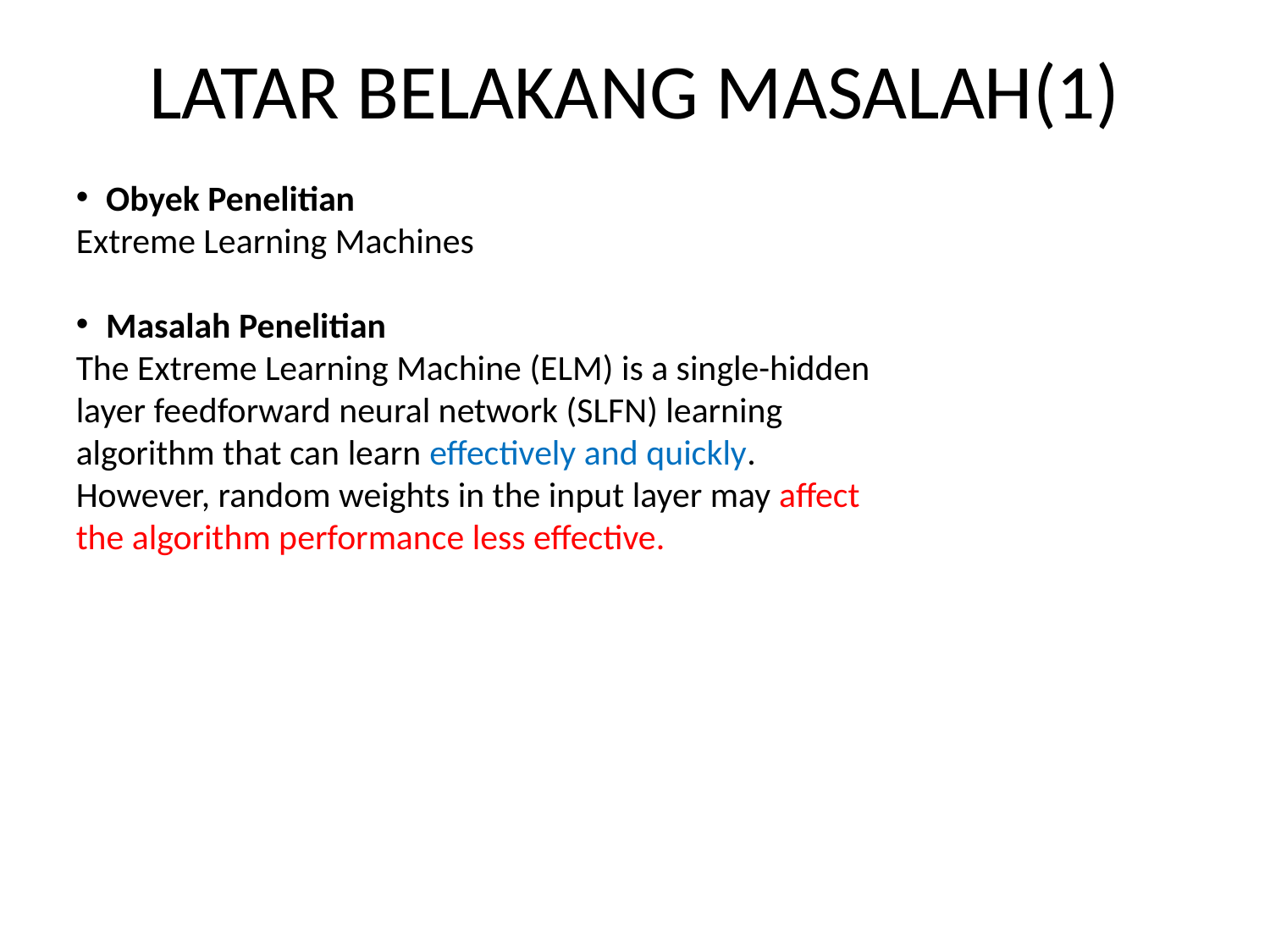

LATAR BELAKANG MASALAH(1)
Obyek Penelitian
Extreme Learning Machines

Masalah Penelitian
The Extreme Learning Machine (ELM) is a single-hidden
layer feedforward neural network (SLFN) learning
algorithm that can learn effectively and quickly.
However, random weights in the input layer may affect
the algorithm performance less effective.